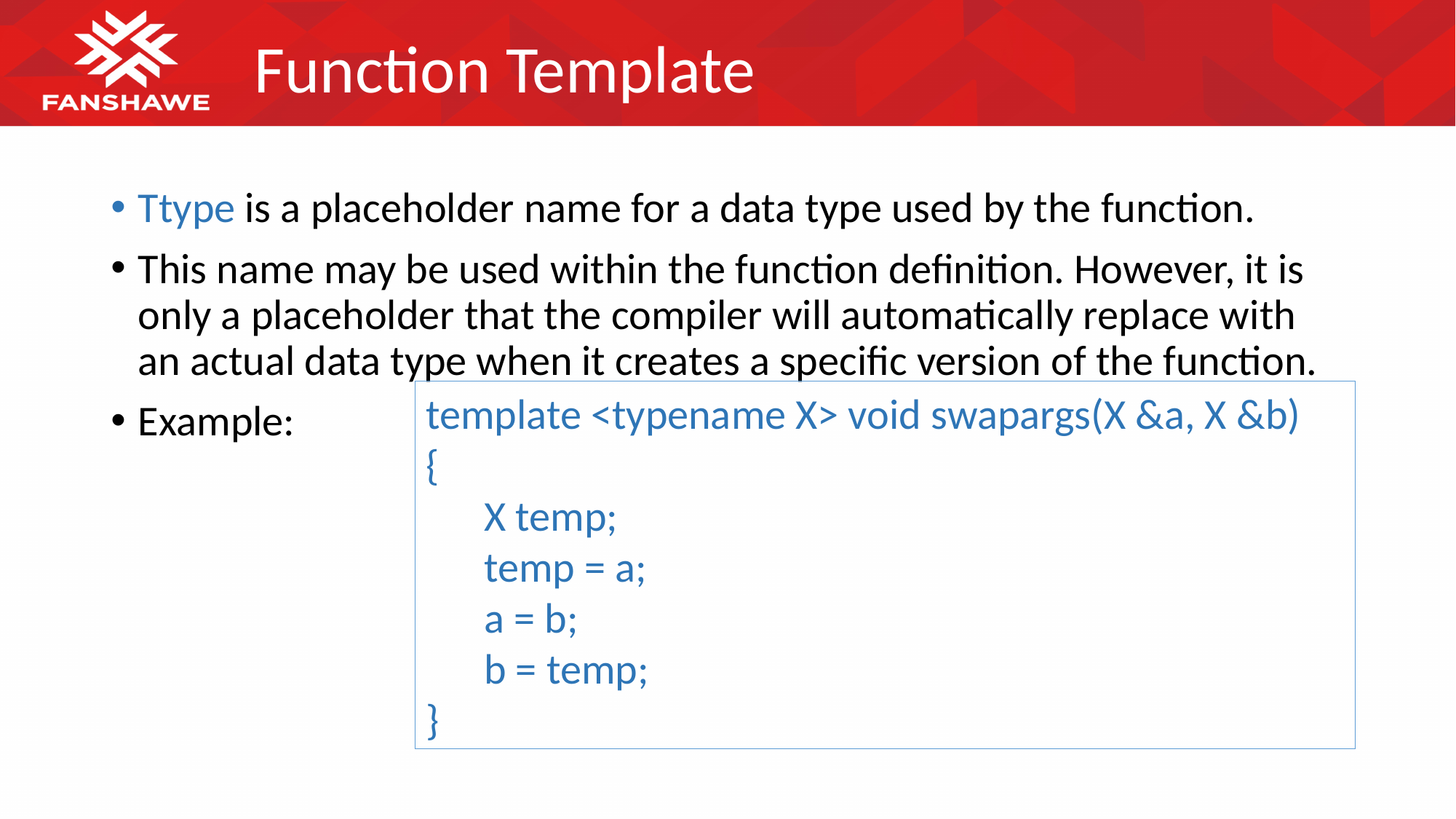

# Function Template
Ttype is a placeholder name for a data type used by the function.
This name may be used within the function definition. However, it is only a placeholder that the compiler will automatically replace with an actual data type when it creates a specific version of the function.
Example:

template <typename X> void swapargs(X &a, X &b)
{
      X temp;
      temp = a;
      a = b;
      b = temp;
}